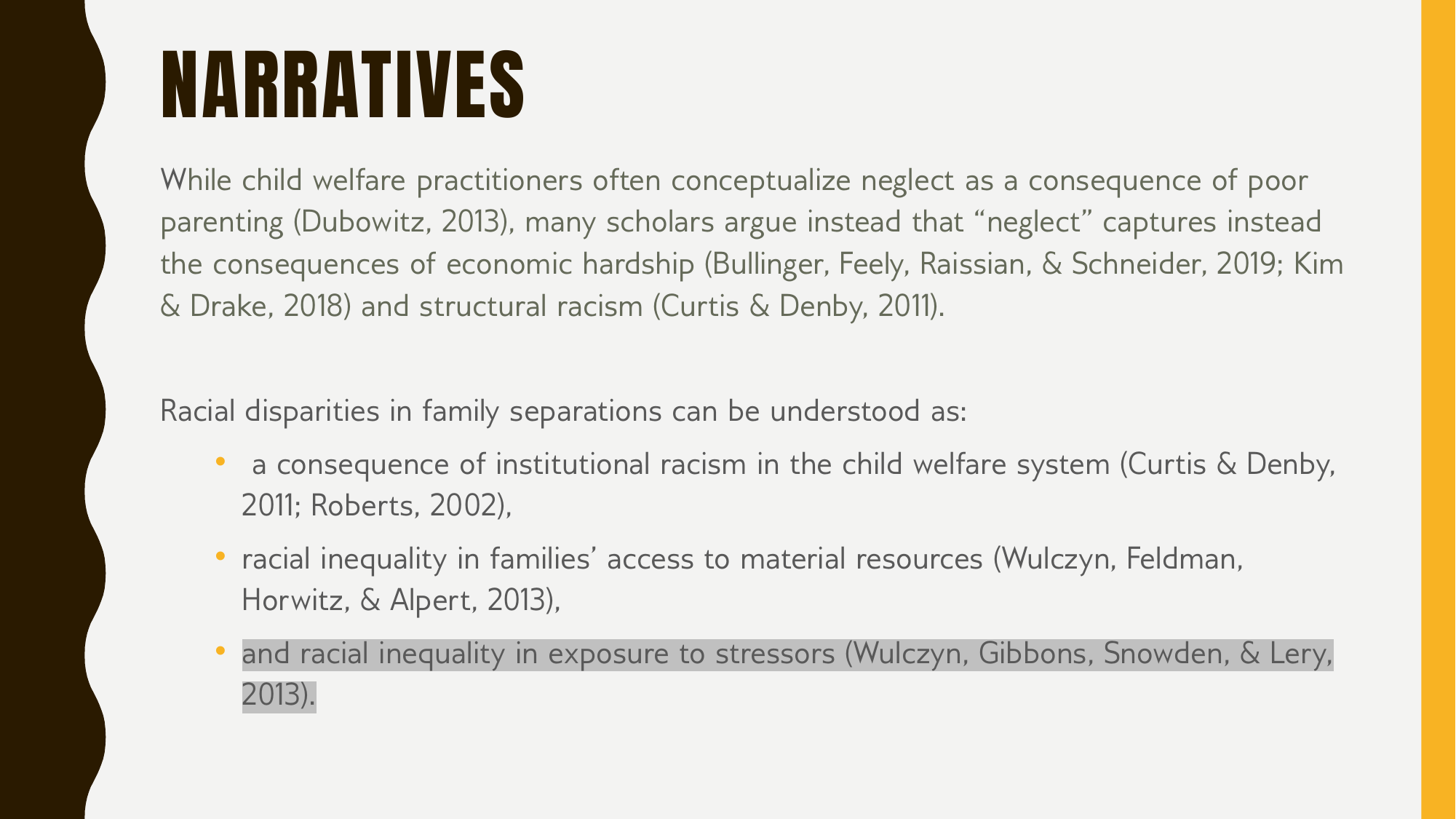

# narratives
While child welfare practitioners often conceptualize neglect as a consequence of poor parenting (Dubowitz, 2013), many scholars argue instead that “neglect” captures instead the consequences of economic hardship (Bullinger, Feely, Raissian, & Schneider, 2019; Kim & Drake, 2018) and structural racism (Curtis & Denby, 2011).

Racial disparities in family separations can be understood as:
 a consequence of institutional racism in the child welfare system (Curtis & Denby, 2011; Roberts, 2002),
racial inequality in families’ access to material resources (Wulczyn, Feldman, Horwitz, & Alpert, 2013),
and racial inequality in exposure to stressors (Wulczyn, Gibbons, Snowden, & Lery, 2013).